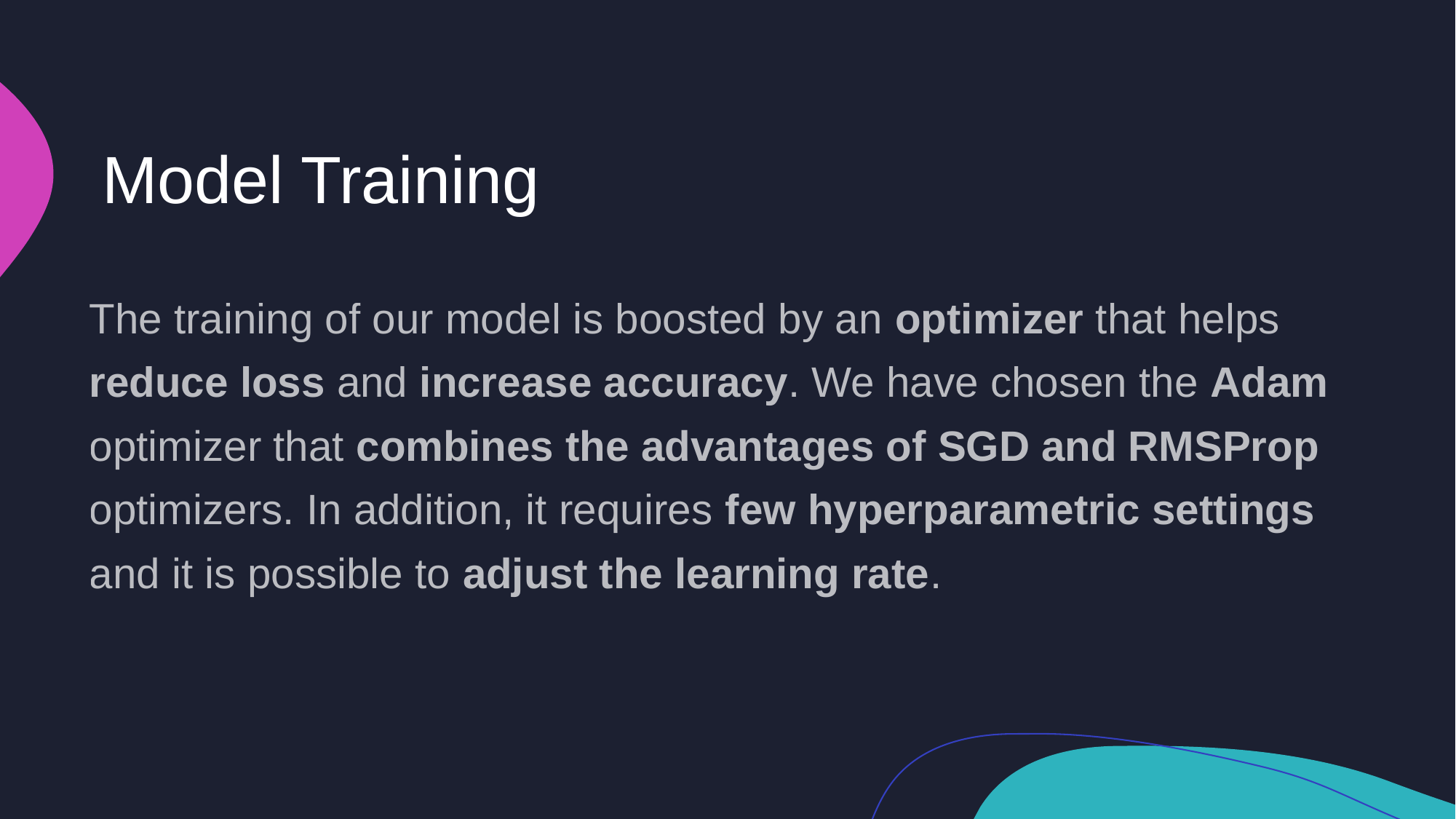

# Model Training
The training of our model is boosted by an optimizer that helps reduce loss and increase accuracy. We have chosen the Adam optimizer that combines the advantages of SGD and RMSProp optimizers. In addition, it requires few hyperparametric settings and it is possible to adjust the learning rate.